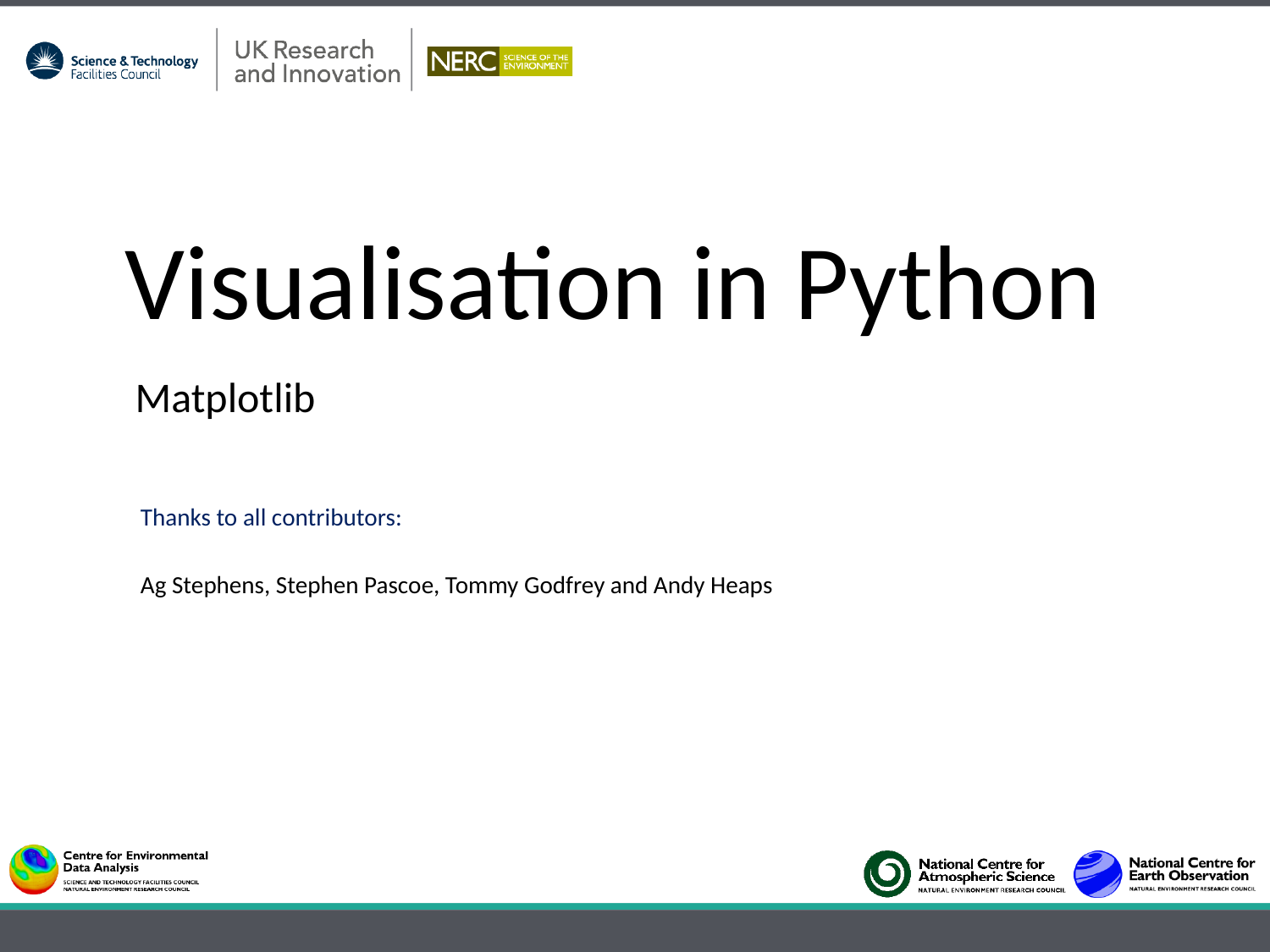

Visualisation in Python
Matplotlib
Thanks to all contributors:

Ag Stephens, Stephen Pascoe, Tommy Godfrey and Andy Heaps